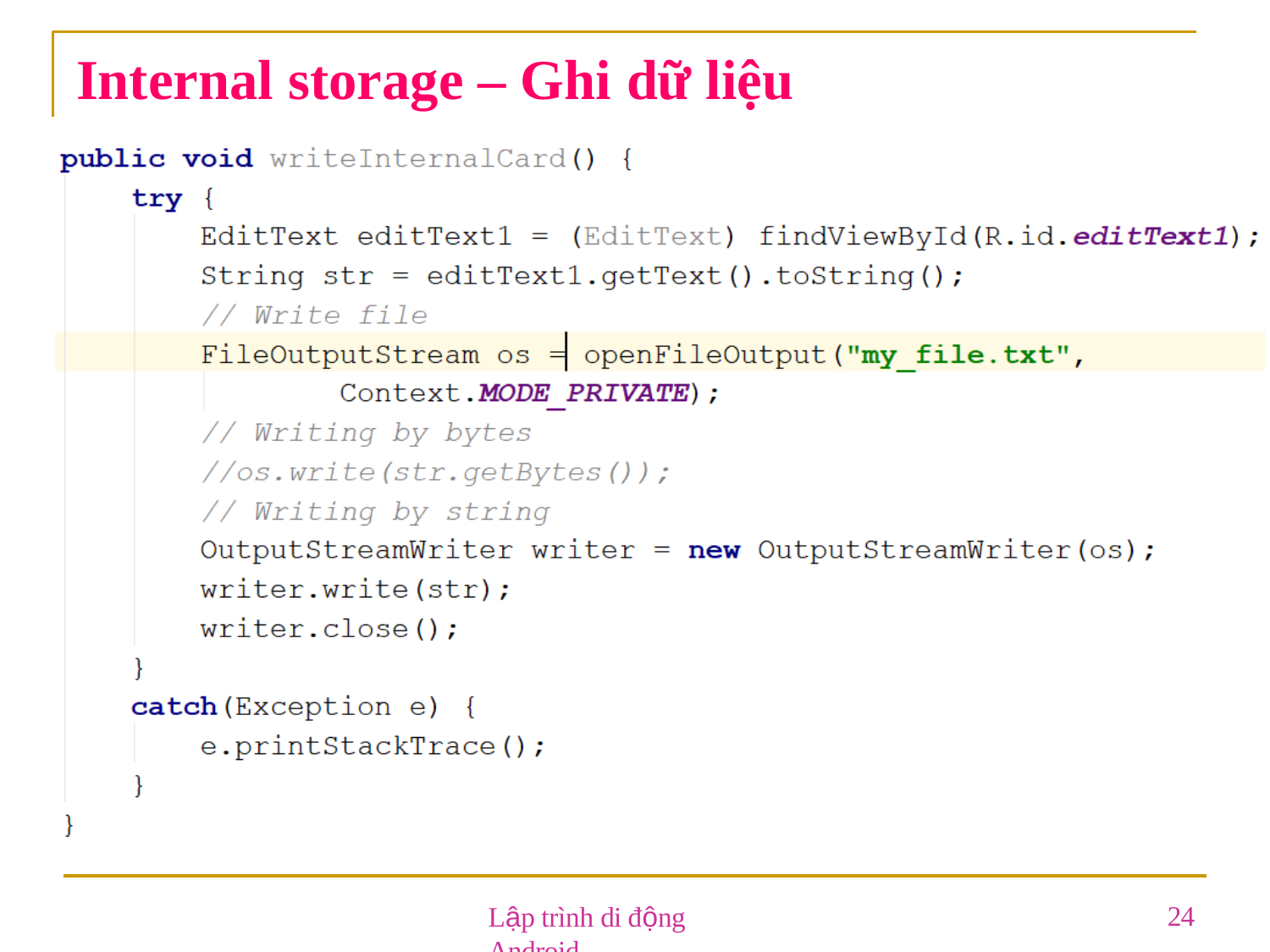

# Internal storage – Ghi dữ liệu

Lập trình di động Android
24